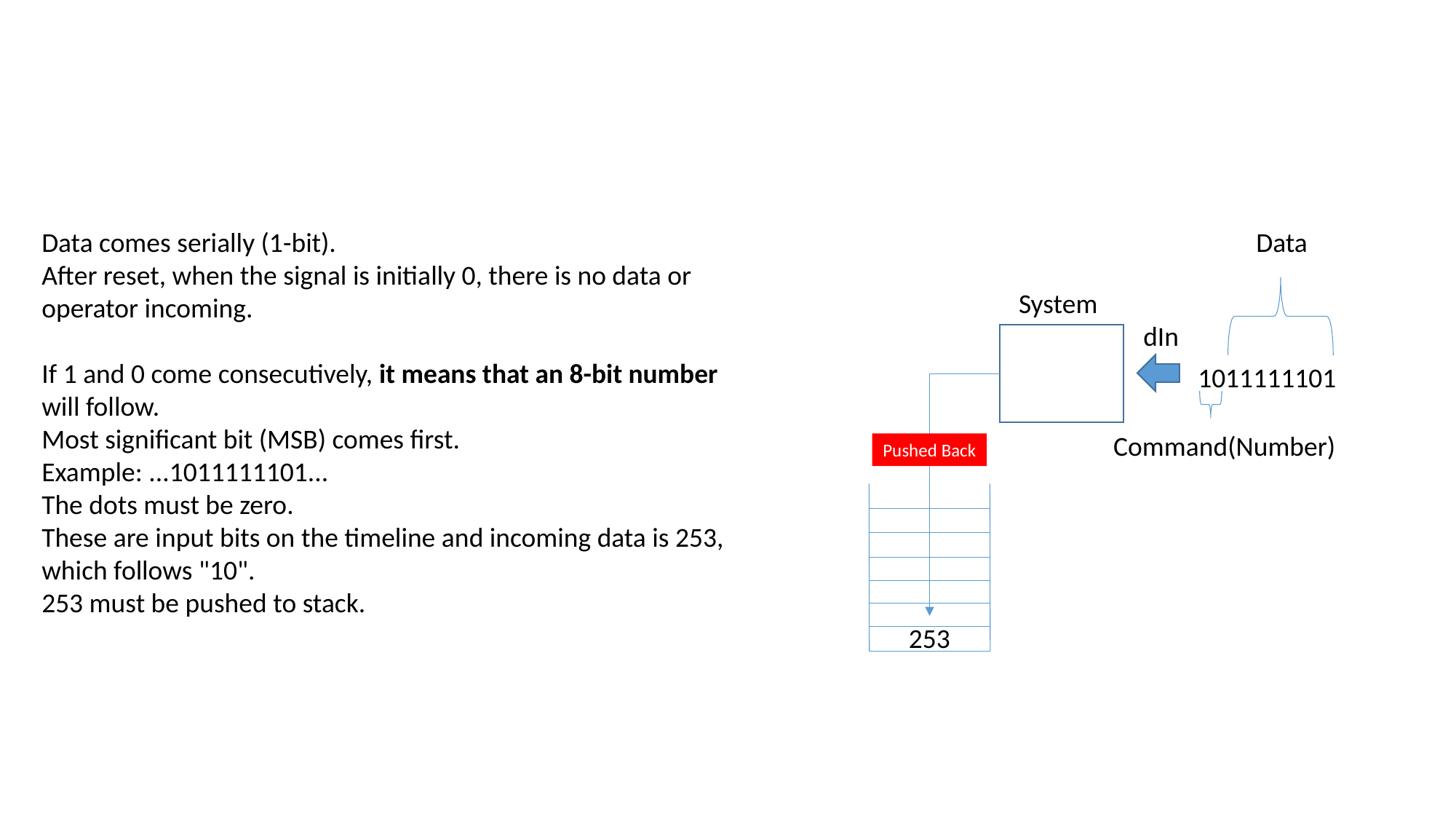

Data comes serially (1-bit).
After reset, when the signal is initially 0, there is no data or operator incoming.

If 1 and 0 come consecutively, it means that an 8-bit number will follow.
Most significant bit (MSB) comes first.
Example: ...1011111101...
The dots must be zero.
These are input bits on the timeline and incoming data is 253, which follows "10".
253 must be pushed to stack.
Data

System
dIn

1011111101

Command(Number)
Pushed Back
253